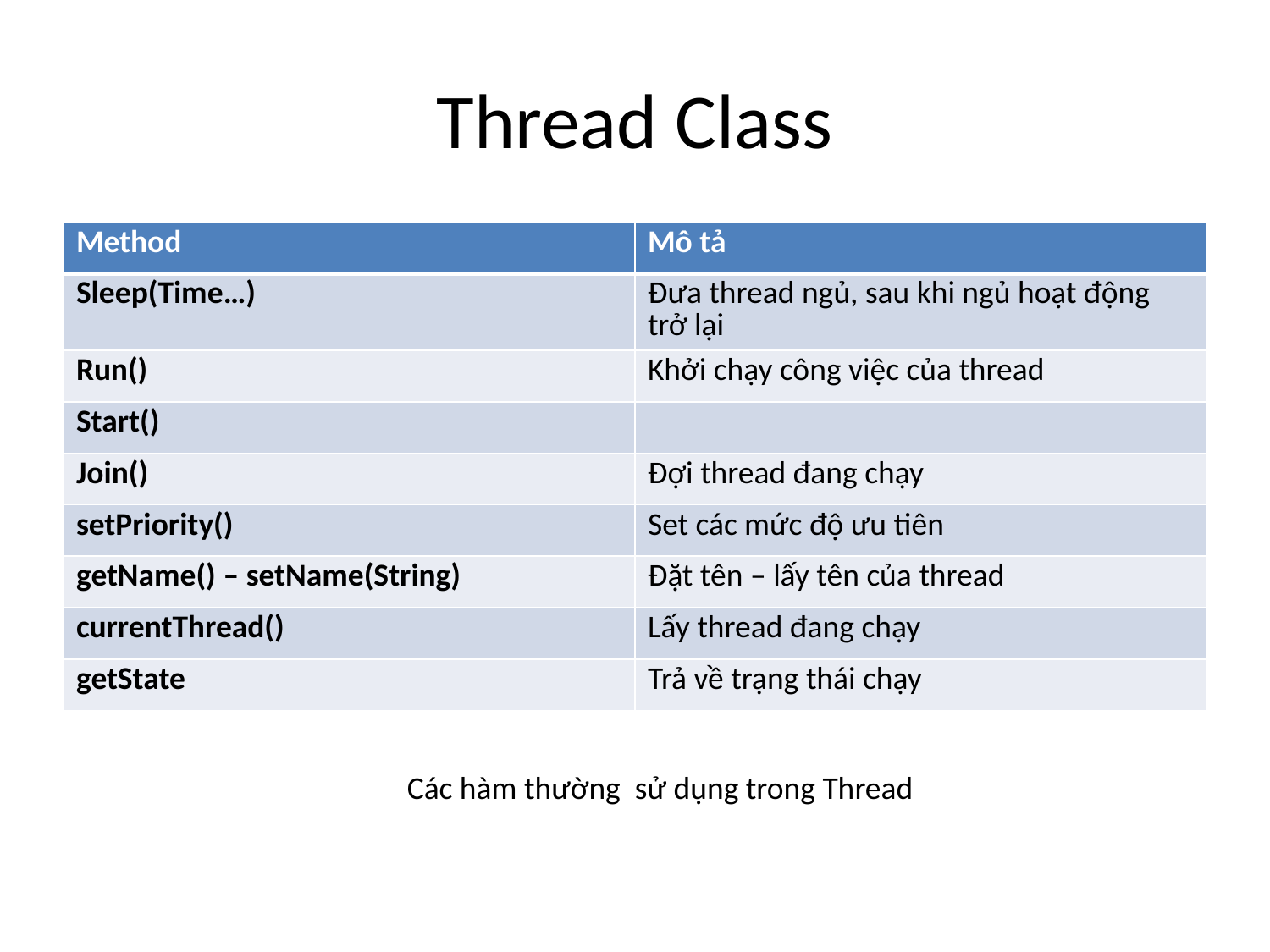

# Thread Class
| Method | Mô tả |
| --- | --- |
| Sleep(Time…) | Đưa thread ngủ, sau khi ngủ hoạt động trở lại |
| Run() | Khởi chạy công việc của thread |
| Start() |  |
| Join() | Đợi thread đang chạy |
| setPriority() | Set các mức độ ưu tiên |
| getName() – setName(String) | Đặt tên – lấy tên của thread |
| currentThread() | Lấy thread đang chạy |
| getState | Trả về trạng thái chạy |
Các hàm thường  sử dụng trong Thread